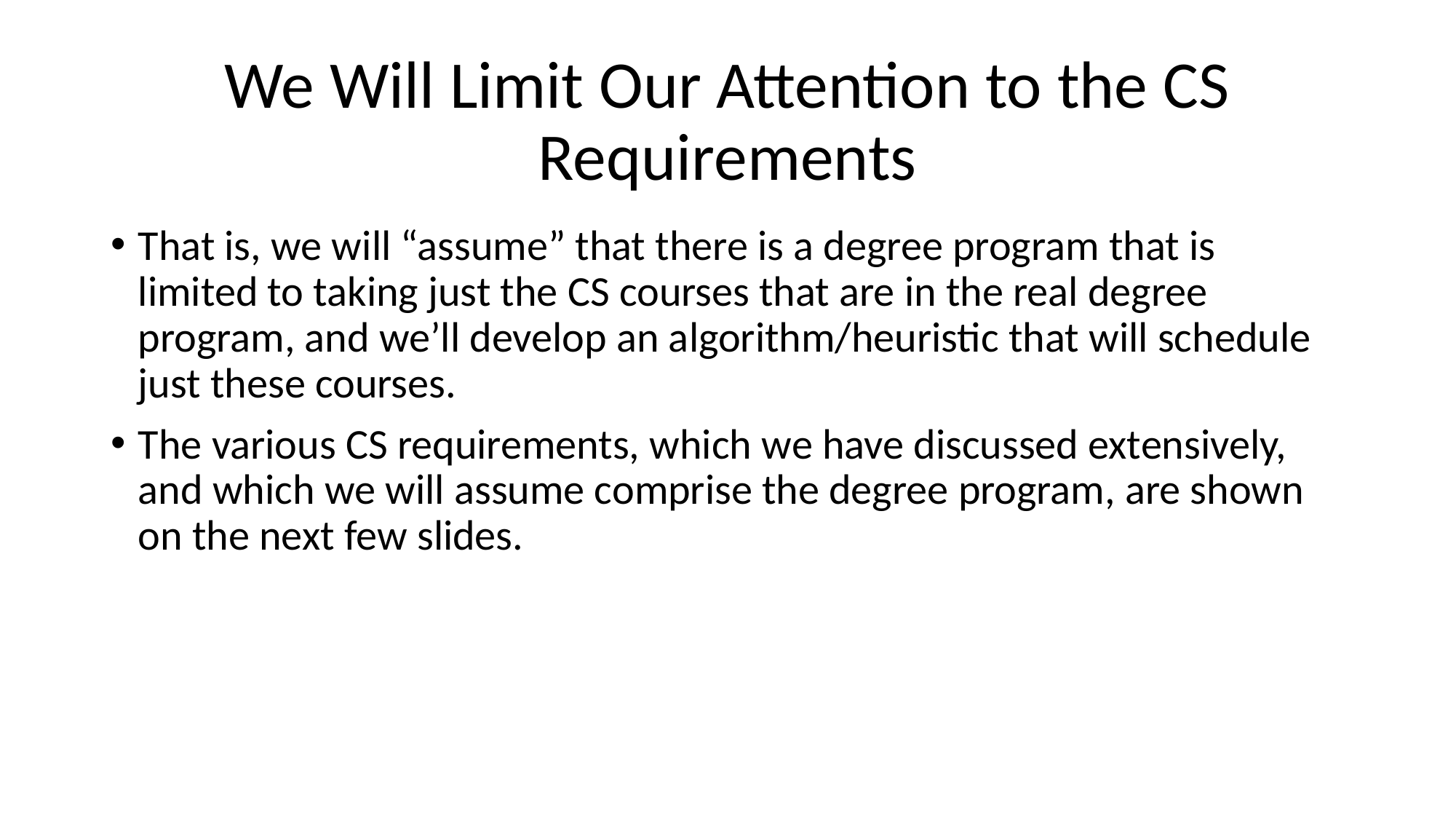

# We Will Limit Our Attention to the CS Requirements
That is, we will “assume” that there is a degree program that is limited to taking just the CS courses that are in the real degree program, and we’ll develop an algorithm/heuristic that will schedule just these courses.
The various CS requirements, which we have discussed extensively, and which we will assume comprise the degree program, are shown on the next few slides.